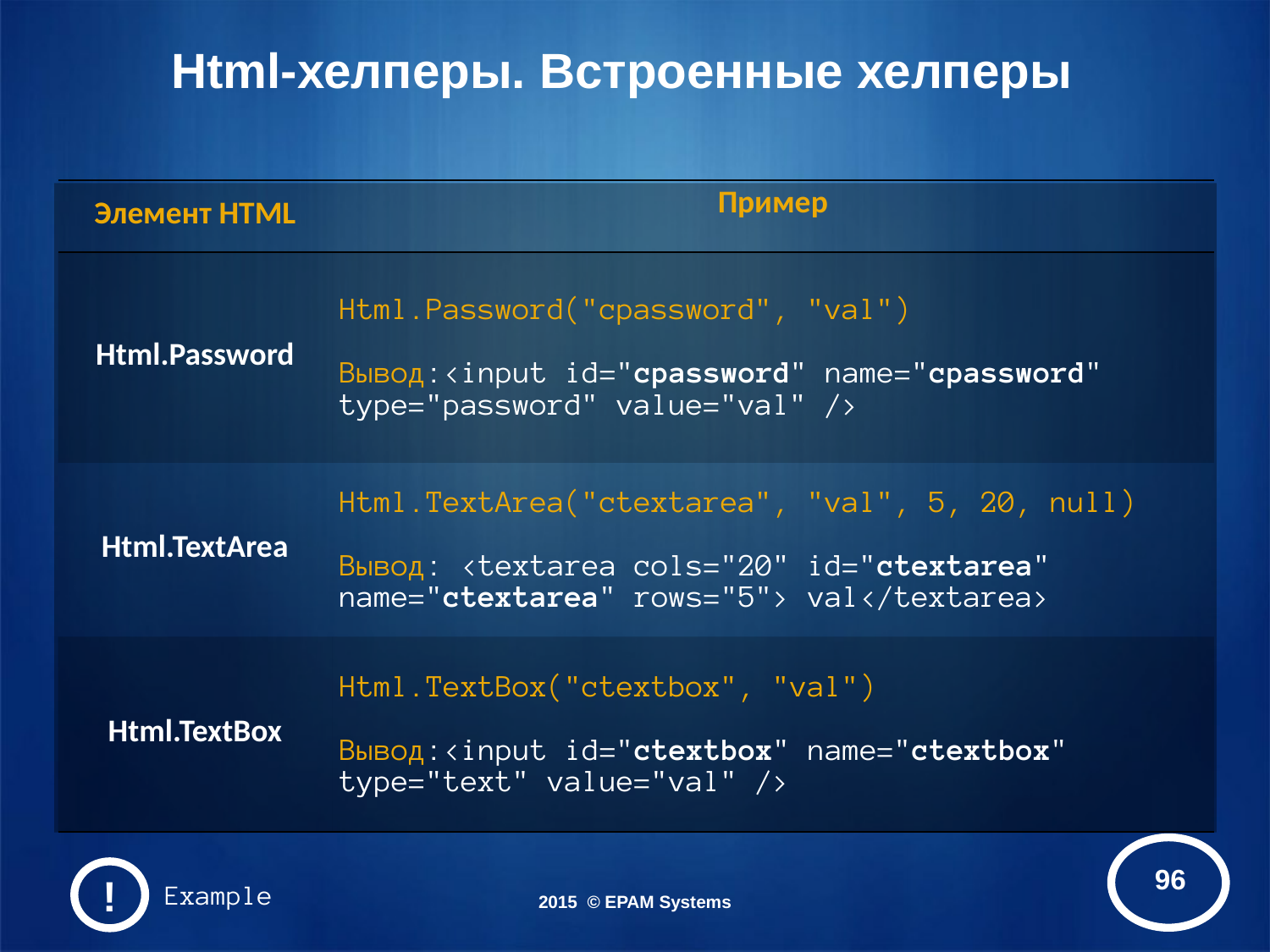

# Html-хелперы. Встроенные хелперы
| Элемент HTML | Пример |
| --- | --- |
| Html.Password | Html.Password("cpassword", "val")  Вывод:<input id="cpassword" name="cpassword" type="password" value="val" /> |
| Html.TextArea | Html.TextArea("ctextarea", "val", 5, 20, null)   Вывод: <textarea cols="20" id="ctextarea" name="ctextarea" rows="5"> val</textarea> |
| Html.TextBox | Html.TextBox("ctextbox", "val")  Вывод:<input id="ctextbox" name="ctextbox" type="text" value="val" /> |
!
Example
2015  © EPAM Systems